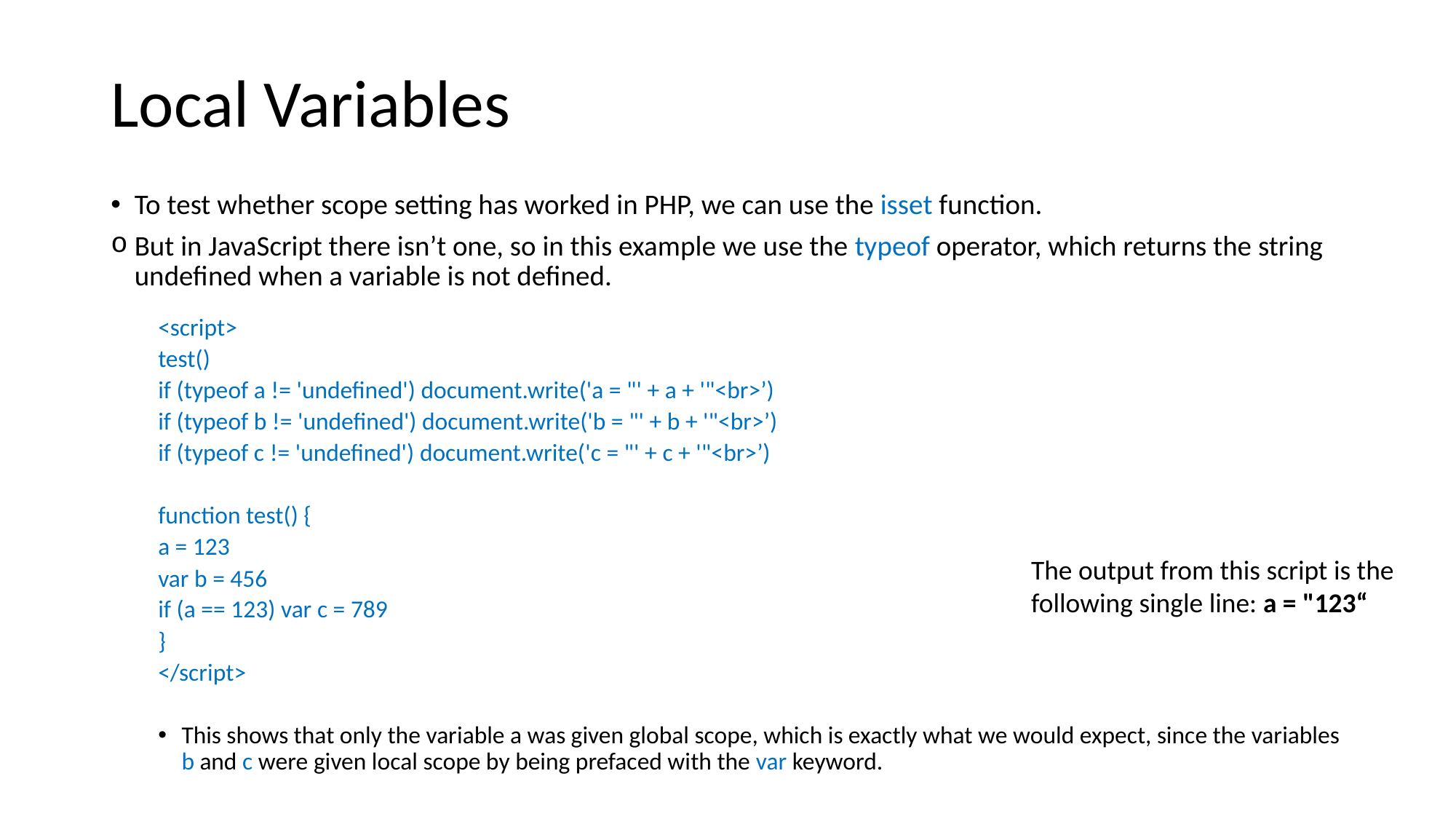

# Local Variables
To test whether scope setting has worked in PHP, we can use the isset function.
But in JavaScript there isn’t one, so in this example we use the typeof operator, which returns the string undefined when a variable is not defined.

<script>
	test()
	if (typeof a != 'undefined') document.write('a = "' + a + '"<br>’)
	if (typeof b != 'undefined') document.write('b = "' + b + '"<br>’)
	if (typeof c != 'undefined') document.write('c = "' + c + '"<br>’)

	function test() {
		a = 123
		var b = 456
		if (a == 123) var c = 789
	}
</script>

This shows that only the variable a was given global scope, which is exactly what we would expect, since the variables b and c were given local scope by being prefaced with the var keyword.
The output from this script is the following single line: a = "123“